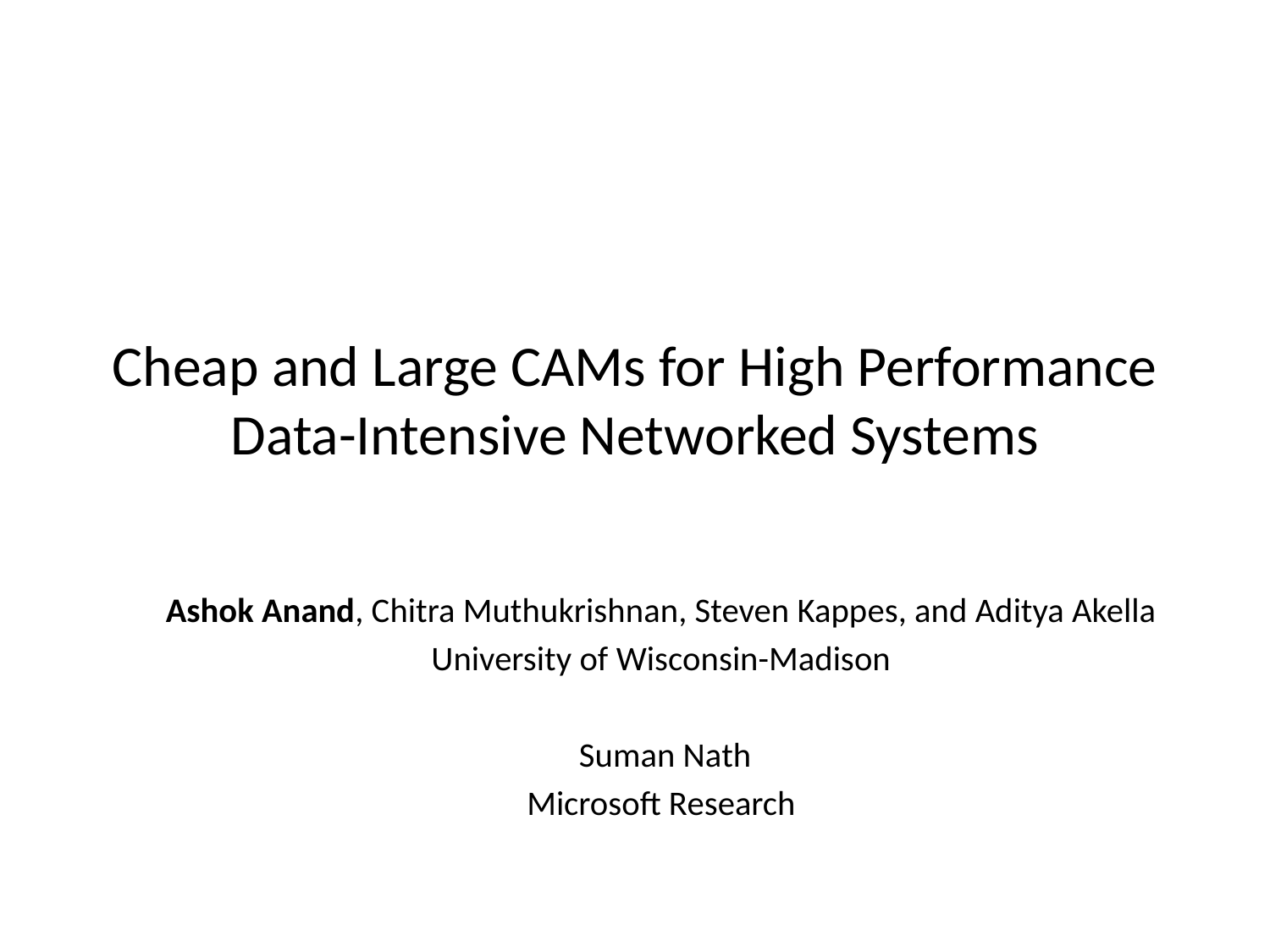

# Cheap and Large CAMs for High Performance Data-Intensive Networked Systems
Ashok Anand, Chitra Muthukrishnan, Steven Kappes, and Aditya Akella
University of Wisconsin-Madison

 Suman Nath
Microsoft Research